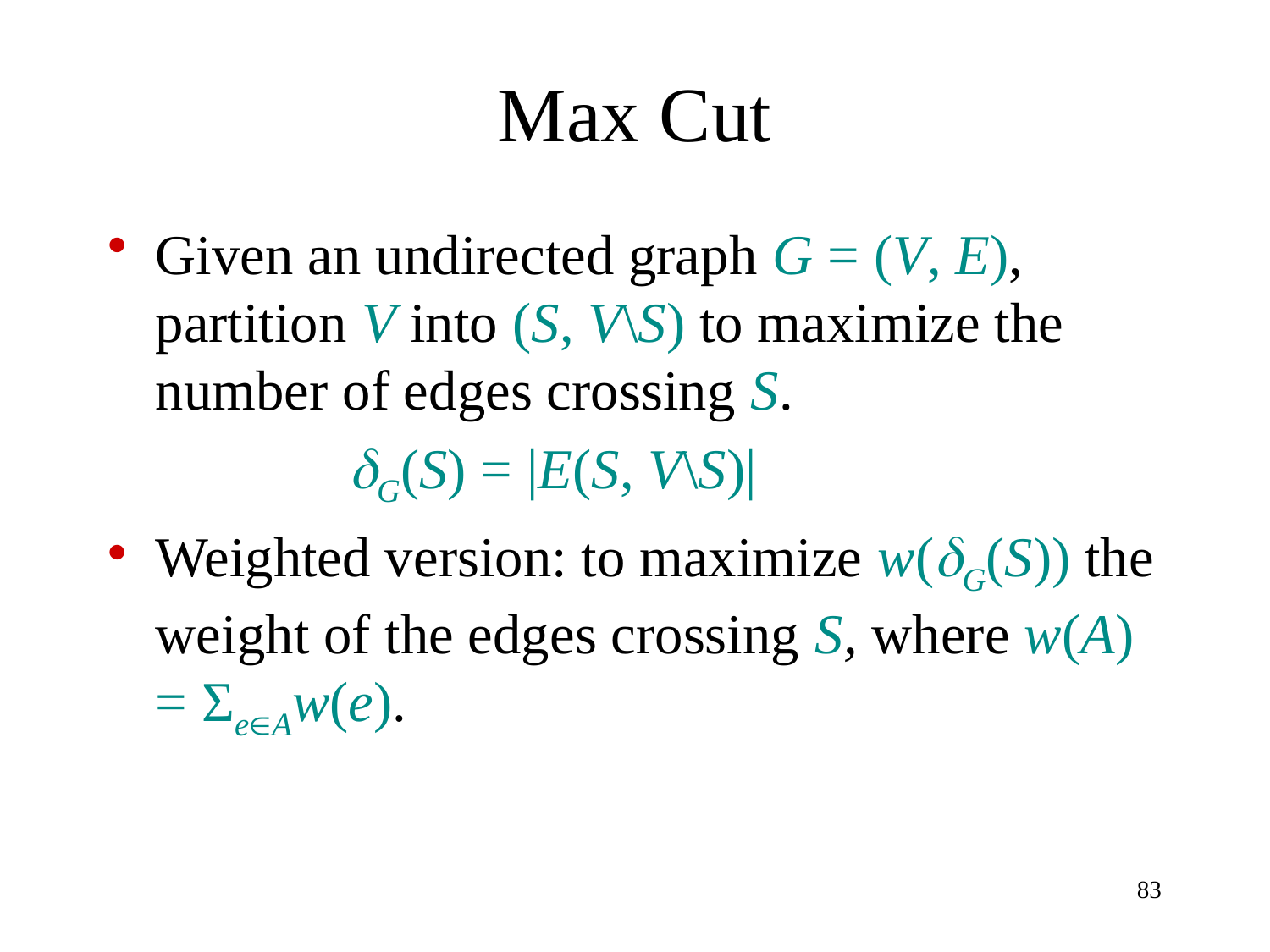

# Max Cut
Given an undirected graph G = (V, E), partition V into (S, V\S) to maximize the number of edges crossing S.
                 δG(S) = |E(S, V\S)|
Weighted version: to maximize w(δG(S)) the weight of the edges crossing S, where w(A) = Σe∈Aw(e).
83